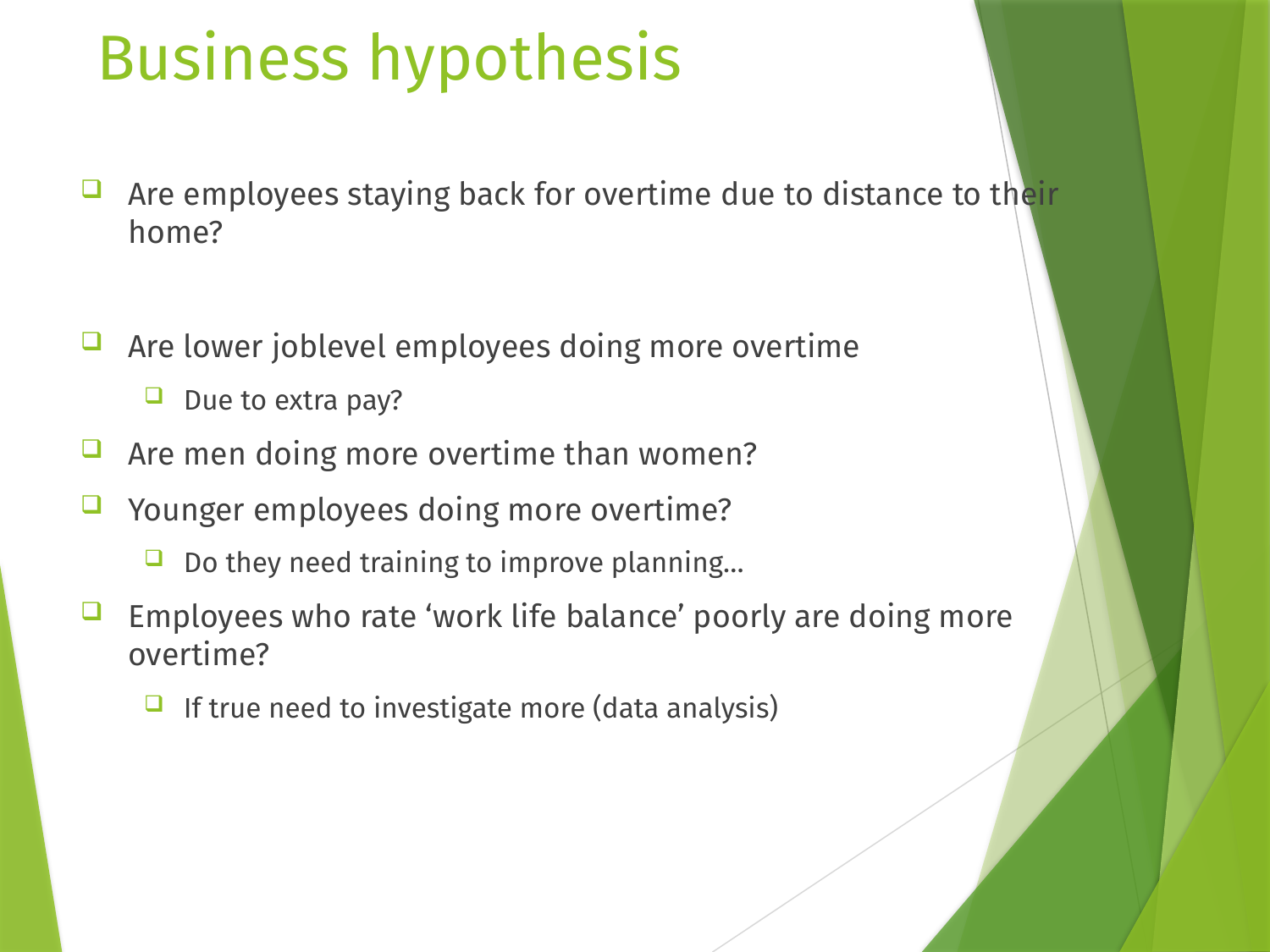

# Business hypothesis
Are employees staying back for overtime due to distance to their home?

Are lower joblevel employees doing more overtime
Due to extra pay?
Are men doing more overtime than women?
Younger employees doing more overtime?
Do they need training to improve planning…
Employees who rate ‘work life balance’ poorly are doing more overtime?
If true need to investigate more (data analysis)